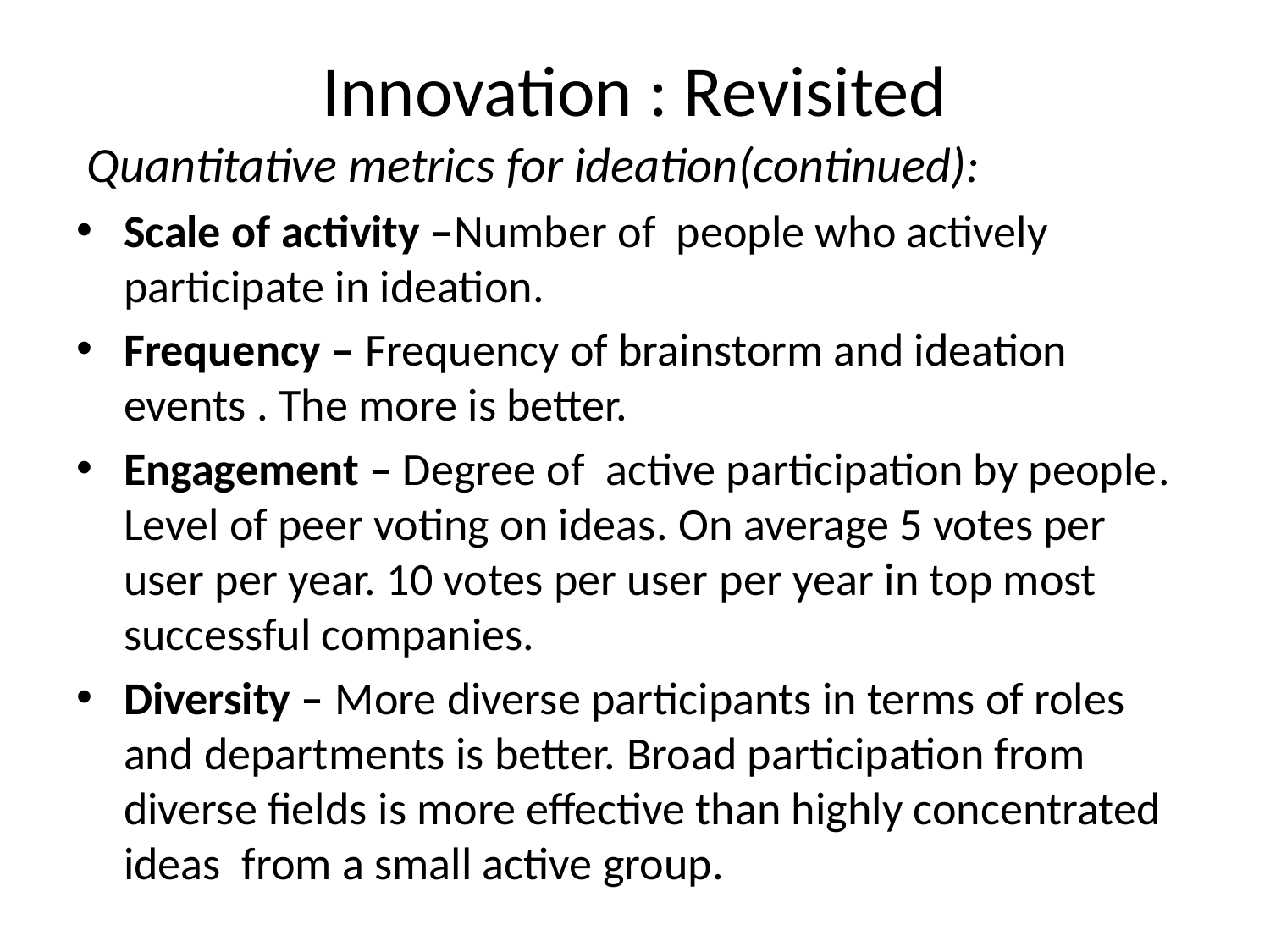

Innovation : Revisited
 Quantitative metrics for ideation(continued):
Scale of activity –Number of  people who actively participate in ideation.
Frequency – Frequency of brainstorm and ideation events . The more is better.
Engagement – Degree of  active participation by people. Level of peer voting on ideas. On average 5 votes per user per year. 10 votes per user per year in top most successful companies.
Diversity – More diverse participants in terms of roles and departments is better. Broad participation from diverse fields is more effective than highly concentrated ideas  from a small active group.